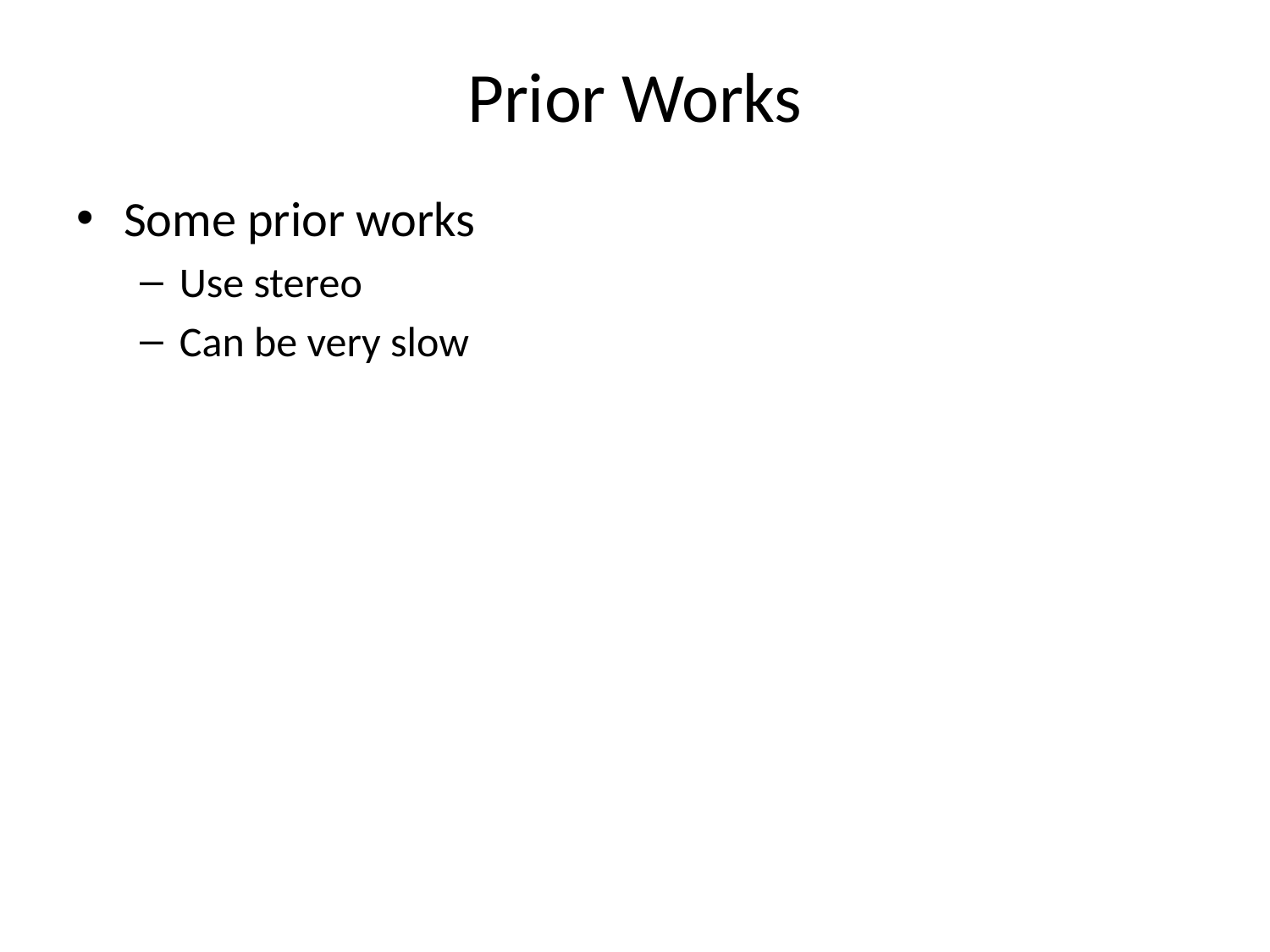

# Prior Works
Some prior works
Use stereo
Can be very slow